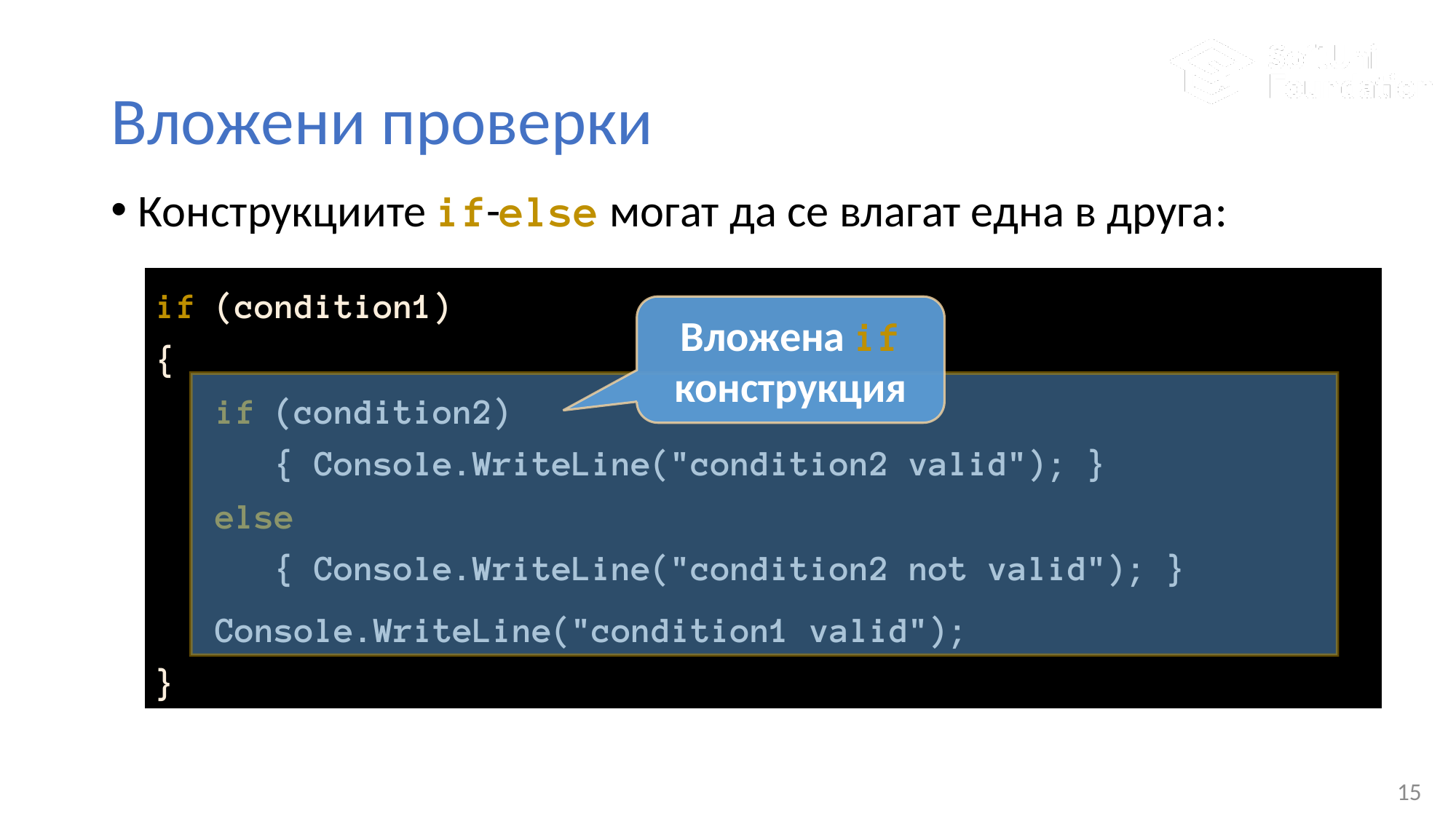

# Вложени проверки
Конструкциите if-else могат да се влагат една в друга:
if (condition1)
{
   if (condition2)
      { Console.WriteLine("condition2 valid"); }
   else
      { Console.WriteLine("condition2 not valid"); }
   Console.WriteLine("condition1 valid");
}
Вложена if конструкция

15